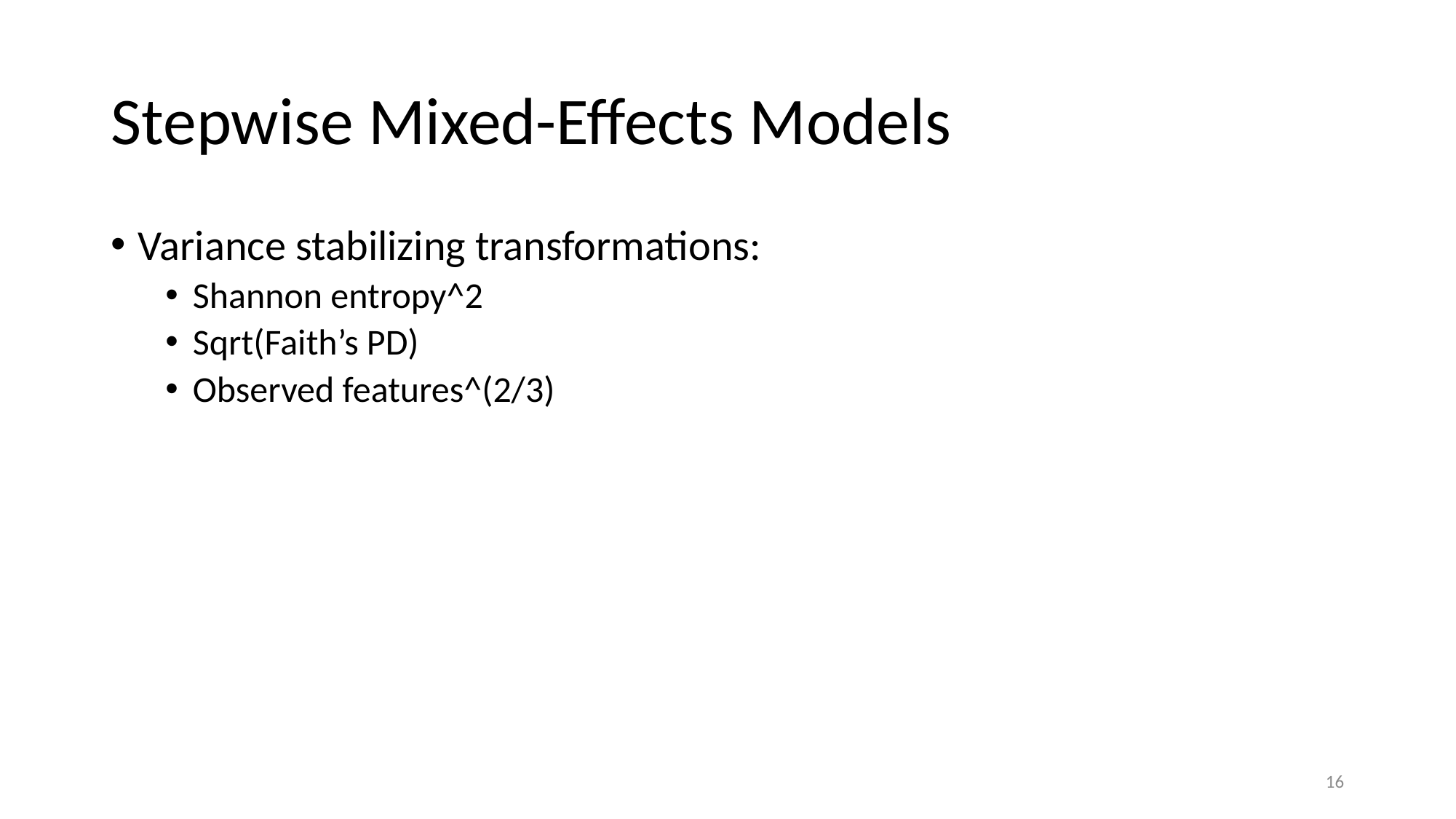

# Stepwise Mixed-Effects Models
Variance stabilizing transformations:
Shannon entropy^2
Sqrt(Faith’s PD)
Observed features^(2/3)

16